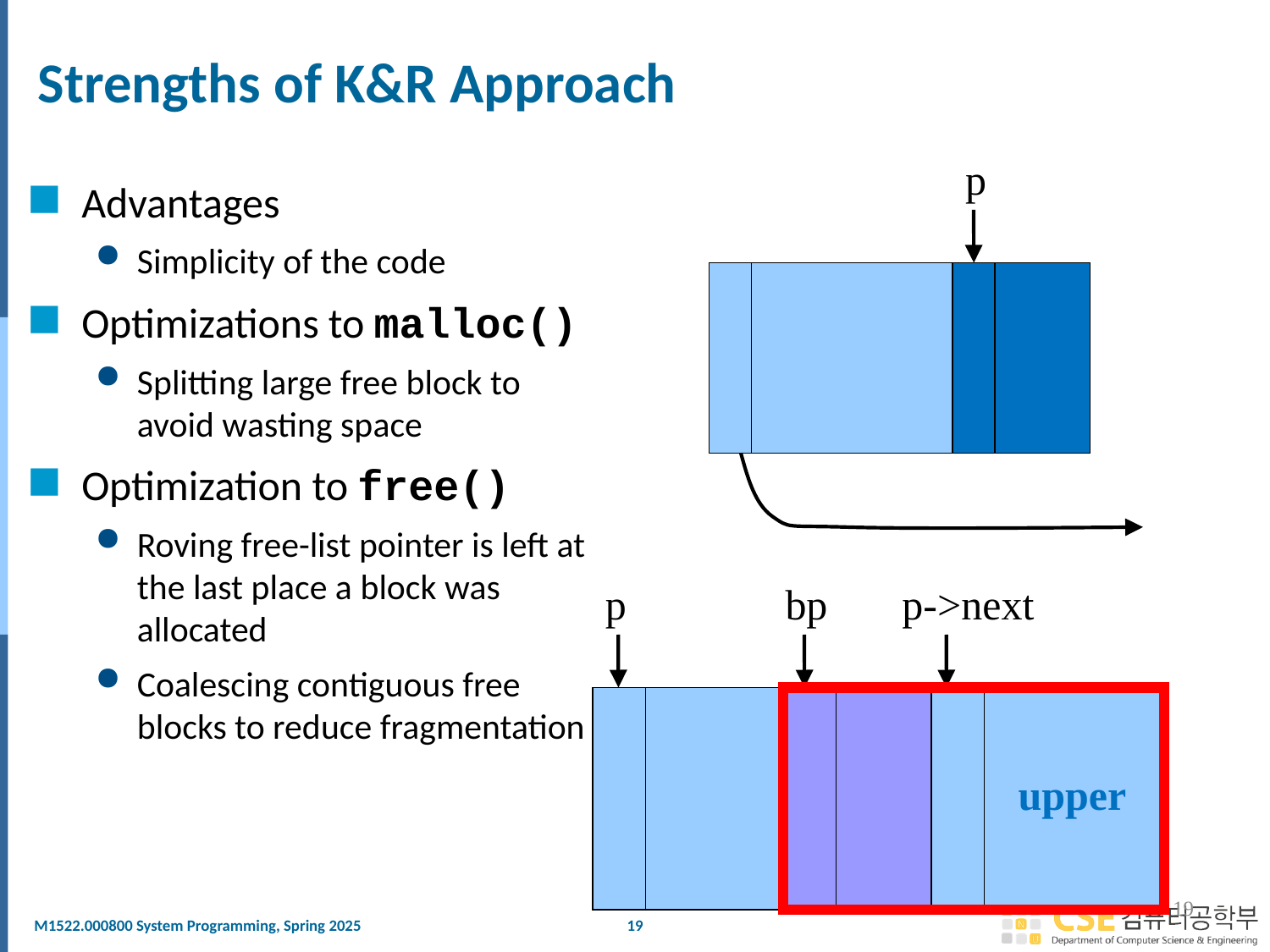

# Strengths of K&R Approach
p
Advantages
Simplicity of the code
Optimizations to malloc()
Splitting large free block to avoid wasting space
Optimization to free()
Roving free-list pointer is left at the last place a block was allocated
Coalescing contiguous free blocks to reduce fragmentation

p
bp
p->next

upper
19